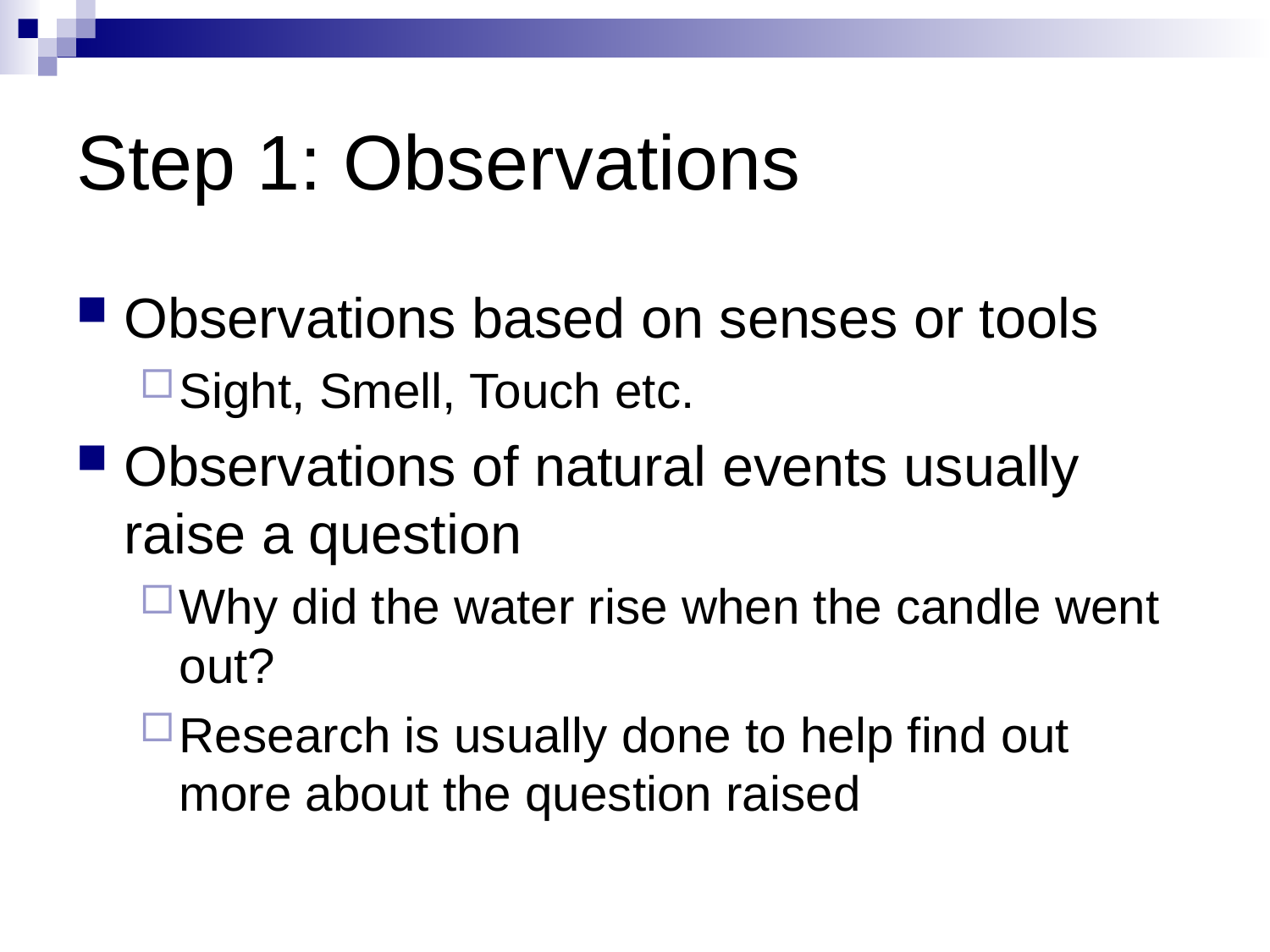

# Step 1: Observations
Observations based on senses or tools
Sight, Smell, Touch etc.
Observations of natural events usually raise a question
Why did the water rise when the candle went out?
Research is usually done to help find out more about the question raised